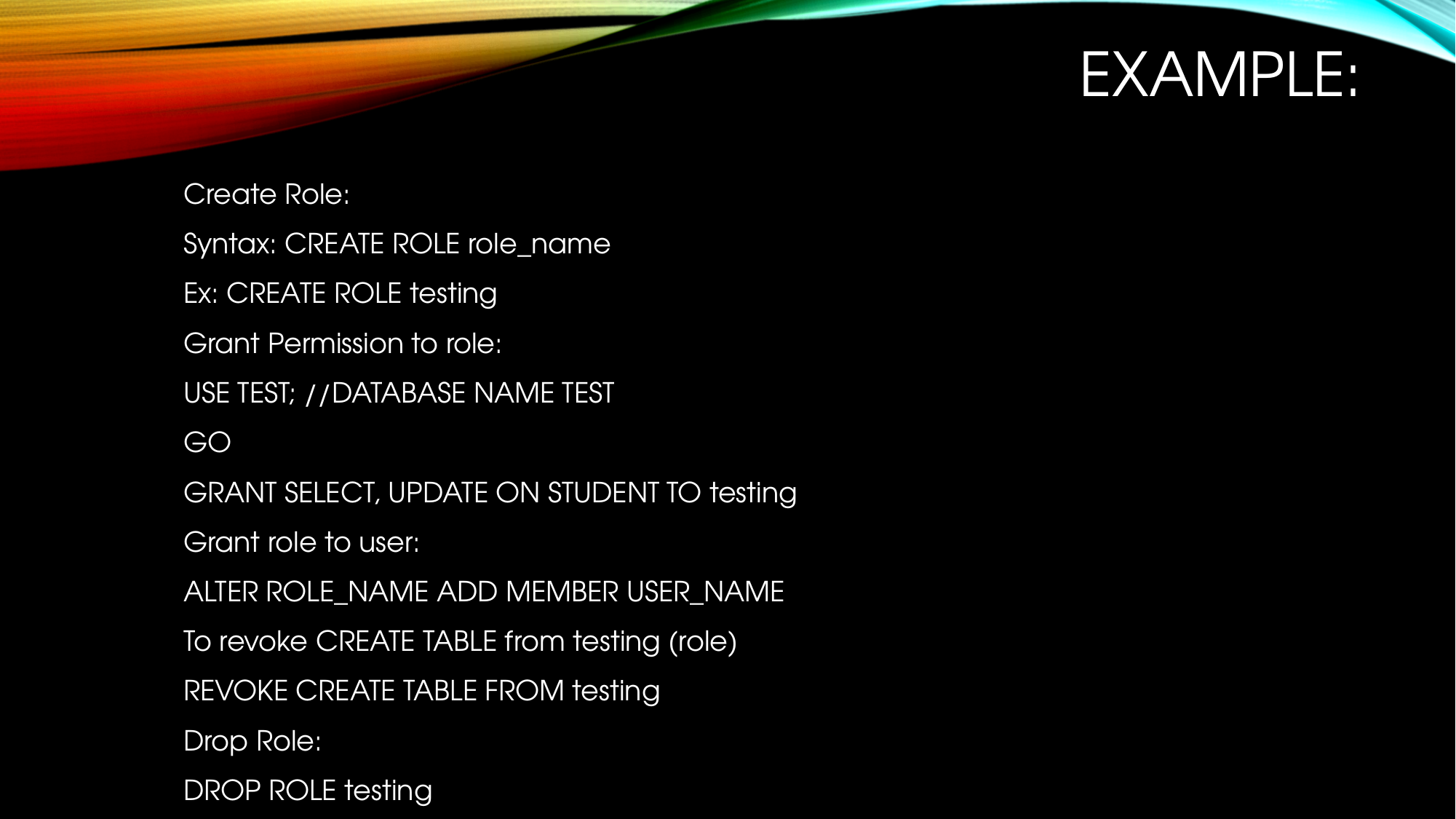

# Example:
	Create Role:
		Syntax: CREATE ROLE role_name
		Ex: CREATE ROLE testing
	Grant Permission to role:
		USE TEST; //DATABASE NAME TEST
		GO
		GRANT SELECT, UPDATE ON STUDENT TO testing
	Grant role to user:
		ALTER ROLE_NAME ADD MEMBER USER_NAME
	To revoke CREATE TABLE from testing (role)
		REVOKE CREATE TABLE FROM testing
	Drop Role:
		DROP ROLE testing